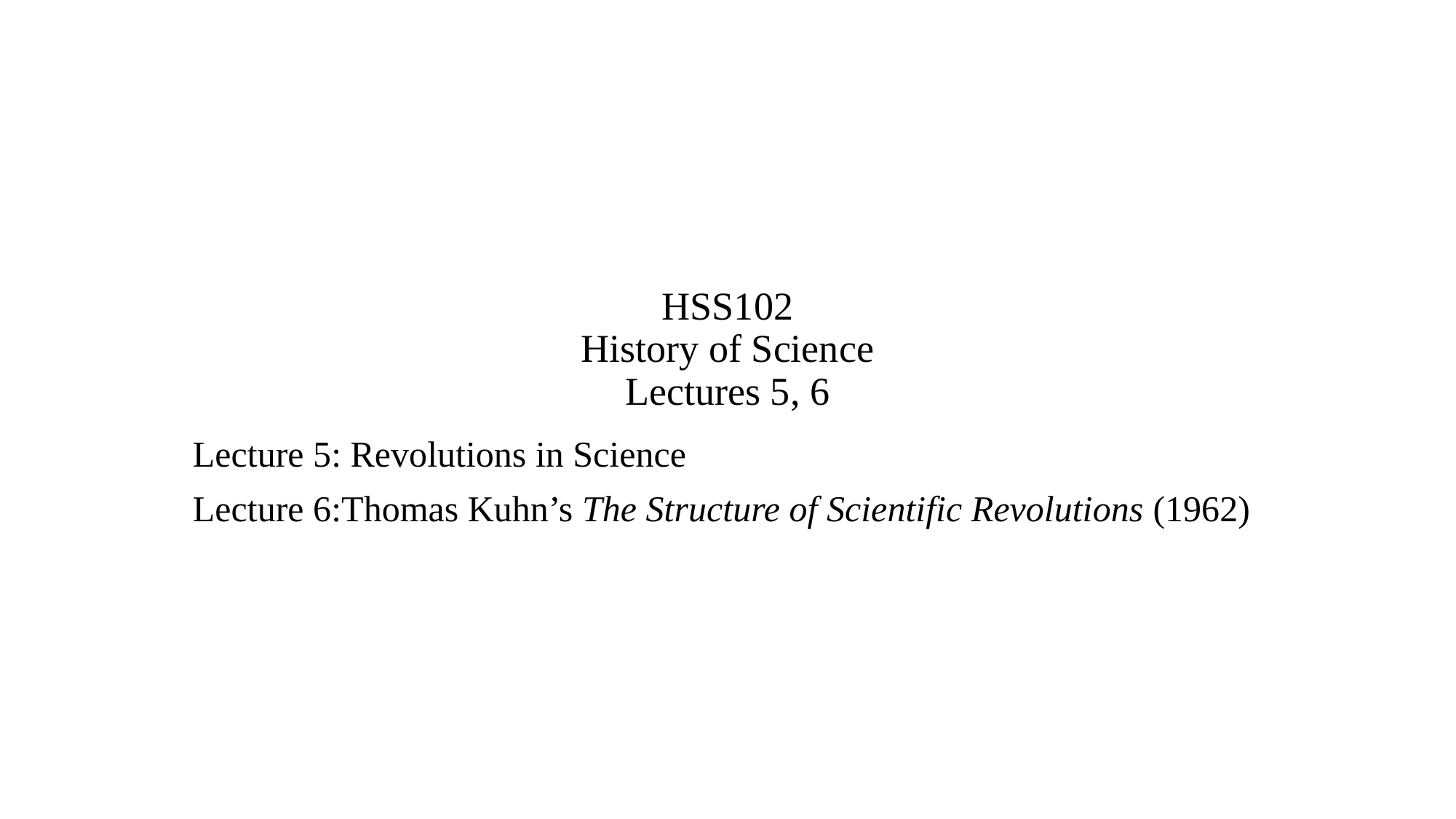

# HSS102 History of Science Lectures 5, 6
Lecture 5: Revolutions in Science
Lecture 6:Thomas Kuhn’s The Structure of Scientific Revolutions (1962)